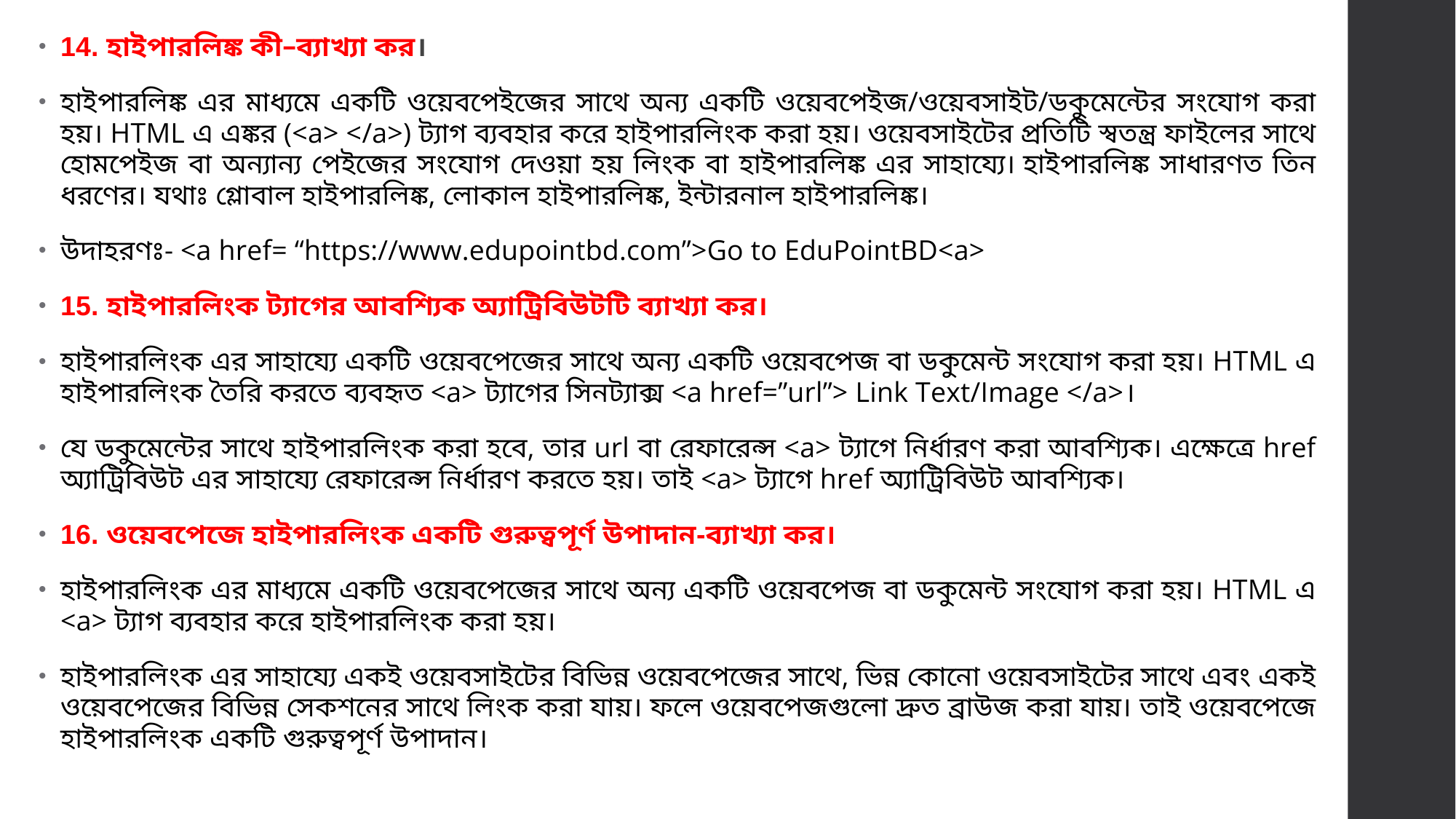

14. হাইপারলিঙ্ক কী–ব্যাখ্যা কর।
হাইপারলিঙ্ক এর মাধ্যমে একটি ওয়েবপেইজের সাথে অন্য একটি ওয়েবপেইজ/ওয়েবসাইট/ডকুমেন্টের সংযোগ করা হয়। HTML এ এঙ্কর (<a> </a>) ট্যাগ ব্যবহার করে হাইপারলিংক করা হয়। ওয়েবসাইটের প্রতিটি স্বতন্ত্র ফাইলের সাথে হোমপেইজ বা অন্যান্য পেইজের সংযোগ দেওয়া হয় লিংক বা হাইপারলিঙ্ক এর সাহায্যে। হাইপারলিঙ্ক সাধারণত তিন ধরণের। যথাঃ গ্লোবাল হাইপারলিঙ্ক, লোকাল হাইপারলিঙ্ক, ইন্টারনাল হাইপারলিঙ্ক।
উদাহরণঃ- <a href= “https://www.edupointbd.com”>Go to EduPointBD<a>
15. হাইপারলিংক ট্যাগের আবশ্যিক অ্যাট্রিবিউটটি ব্যাখ্যা কর।
হাইপারলিংক এর সাহায্যে একটি ওয়েবপেজের সাথে অন্য একটি ওয়েবপেজ বা ডকুমেন্ট সংযোগ করা হয়। HTML এ হাইপারলিংক তৈরি করতে ব্যবহৃত <a> ট্যাগের সিনট্যাক্স <a href=”url”> Link Text/Image </a>।
যে ডকুমেন্টের সাথে হাইপারলিংক করা হবে, তার url বা রেফারেন্স <a> ট্যাগে নির্ধারণ করা আবশ্যিক। এক্ষেত্রে href অ্যাট্রিবিউট এর সাহায্যে রেফারেন্স নির্ধারণ করতে হয়। তাই <a> ট্যাগে href অ্যাট্রিবিউট আবশ্যিক।
16. ওয়েবপেজে হাইপারলিংক একটি গুরুত্বপূর্ণ উপাদান-ব্যাখ্যা কর।
হাইপারলিংক এর মাধ্যমে একটি ওয়েবপেজের সাথে অন্য একটি ওয়েবপেজ বা ডকুমেন্ট সংযোগ করা হয়। HTML এ <a> ট্যাগ ব্যবহার করে হাইপারলিংক করা হয়।
হাইপারলিংক এর সাহায্যে একই ওয়েবসাইটের বিভিন্ন ওয়েবপেজের সাথে, ভিন্ন কোনো ওয়েবসাইটের সাথে এবং একই ওয়েবপেজের বিভিন্ন সেকশনের সাথে লিংক করা যায়। ফলে ওয়েবপেজগুলো দ্রুত ব্রাউজ করা যায়। তাই ওয়েবপেজে হাইপারলিংক একটি গুরুত্বপূর্ণ উপাদান।